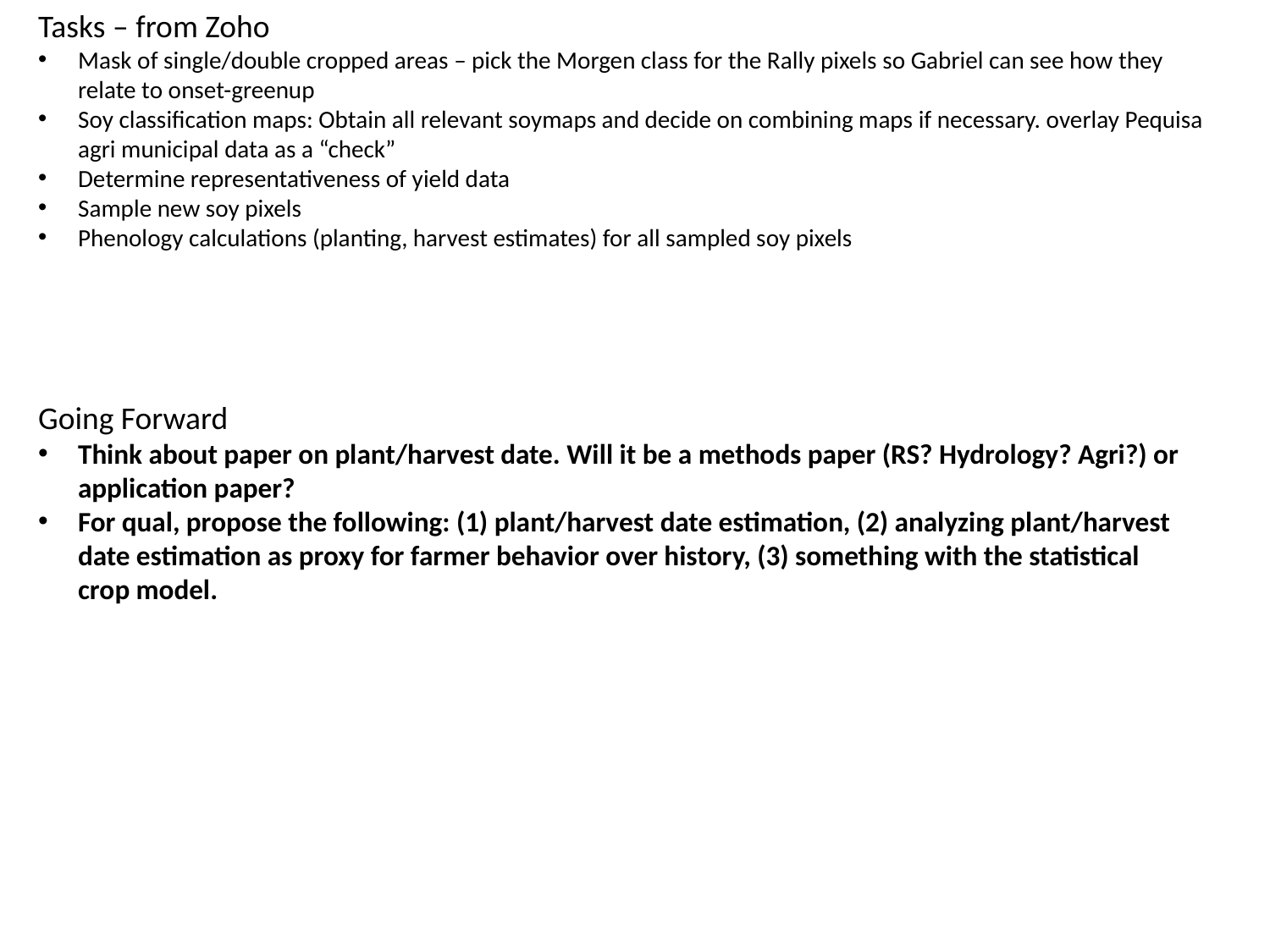

Tasks – from Zoho
Mask of single/double cropped areas – pick the Morgen class for the Rally pixels so Gabriel can see how they relate to onset-greenup
Soy classification maps: Obtain all relevant soymaps and decide on combining maps if necessary. overlay Pequisa agri municipal data as a “check”
Determine representativeness of yield data
Sample new soy pixels
Phenology calculations (planting, harvest estimates) for all sampled soy pixels
Going Forward
Think about paper on plant/harvest date. Will it be a methods paper (RS? Hydrology? Agri?) or application paper?
For qual, propose the following: (1) plant/harvest date estimation, (2) analyzing plant/harvest date estimation as proxy for farmer behavior over history, (3) something with the statistical crop model.